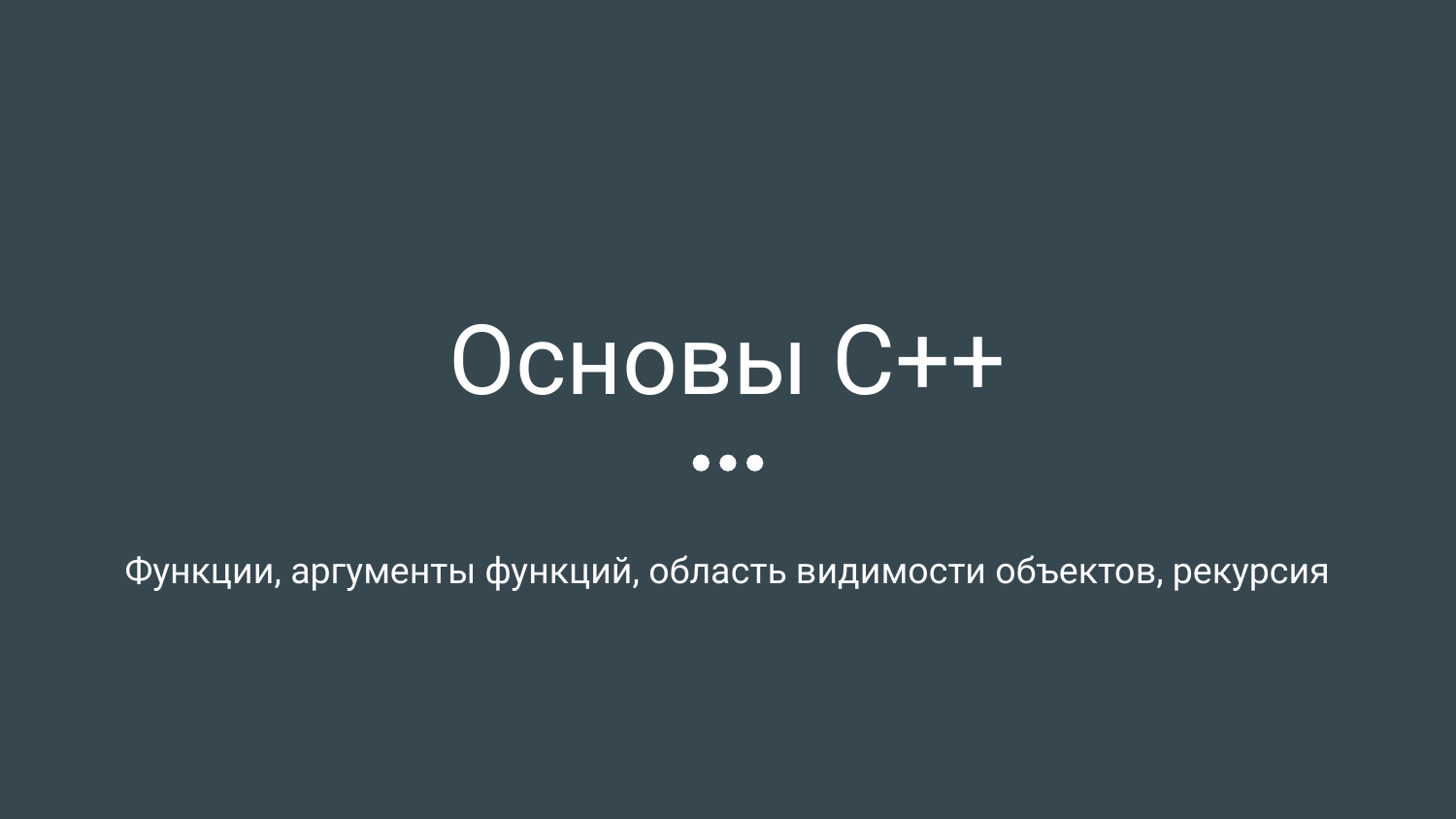

# Основы C++
Функции, аргументы функций, область видимости объектов, рекурсия